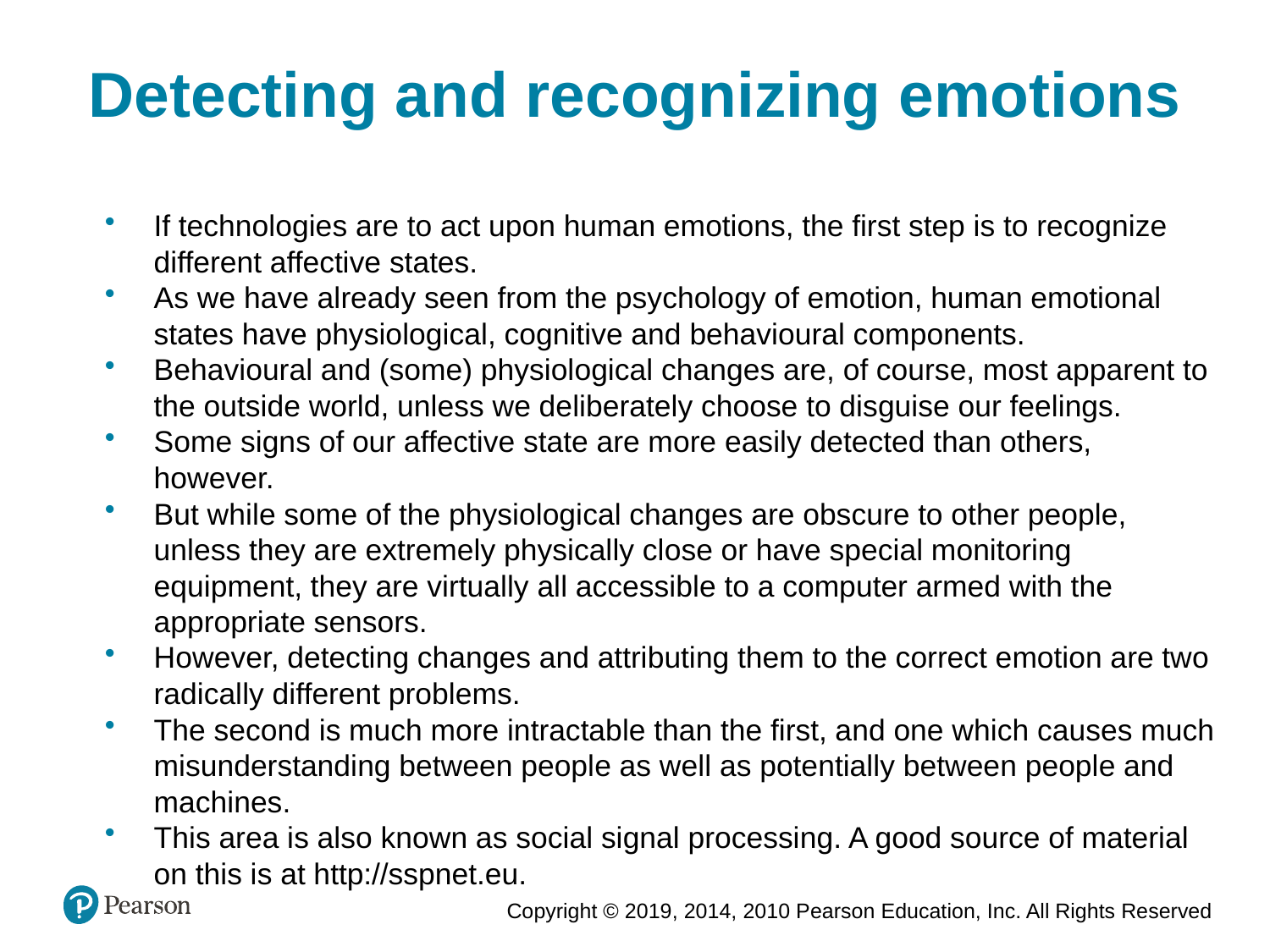

Detecting and recognizing emotions
If technologies are to act upon human emotions, the first step is to recognize different affective states.
As we have already seen from the psychology of emotion, human emotional states have physiological, cognitive and behavioural components.
Behavioural and (some) physiological changes are, of course, most apparent to the outside world, unless we deliberately choose to disguise our feelings.
Some signs of our affective state are more easily detected than others, however.
But while some of the physiological changes are obscure to other people, unless they are extremely physically close or have special monitoring equipment, they are virtually all accessible to a computer armed with the appropriate sensors.
However, detecting changes and attributing them to the correct emotion are two radically different problems.
The second is much more intractable than the first, and one which causes much misunderstanding between people as well as potentially between people and machines.
This area is also known as social signal processing. A good source of material on this is at http://sspnet.eu.